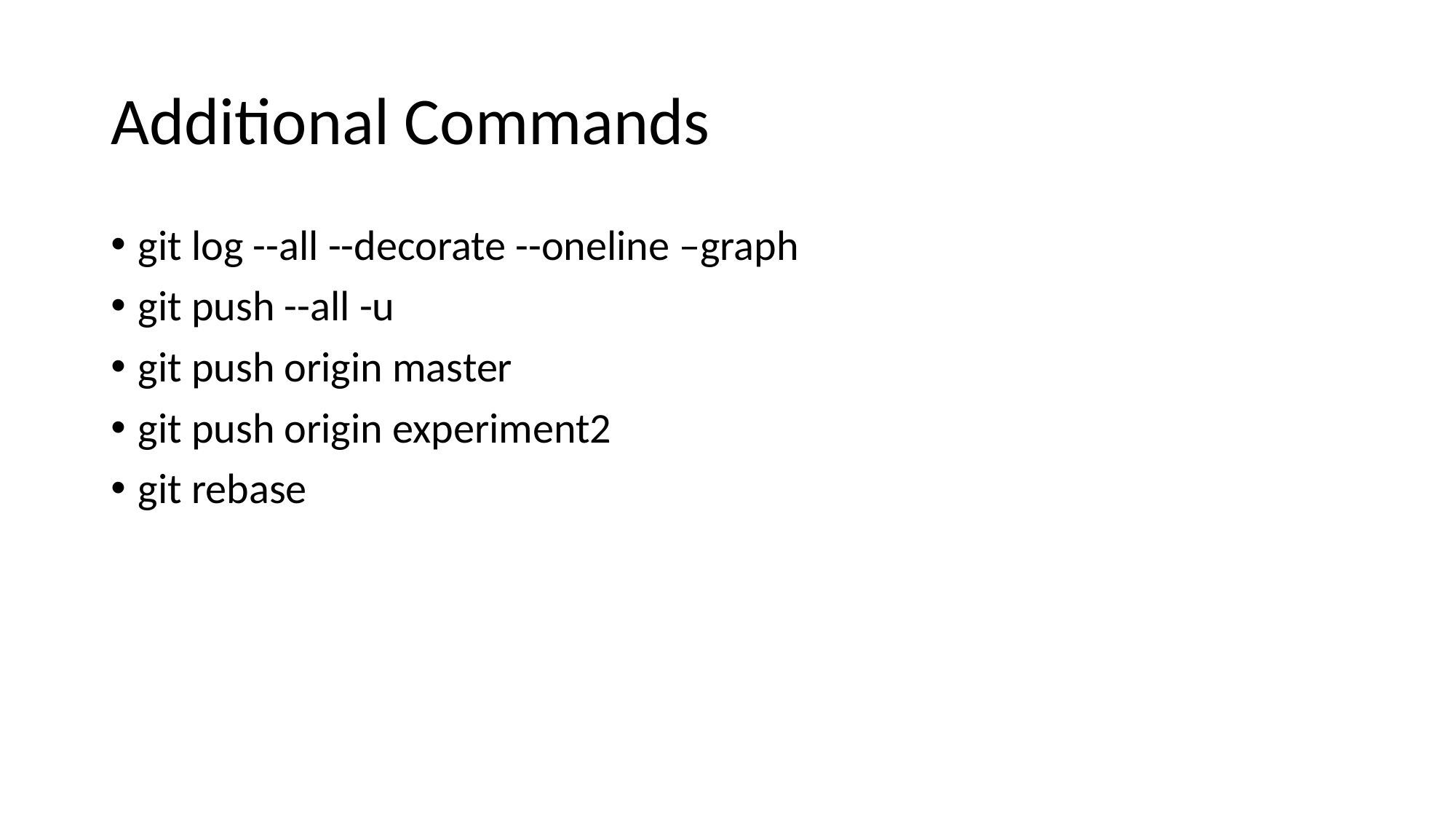

# Additional Commands
git log --all --decorate --oneline –graph
git push --all -u
git push origin master
git push origin experiment2
git rebase